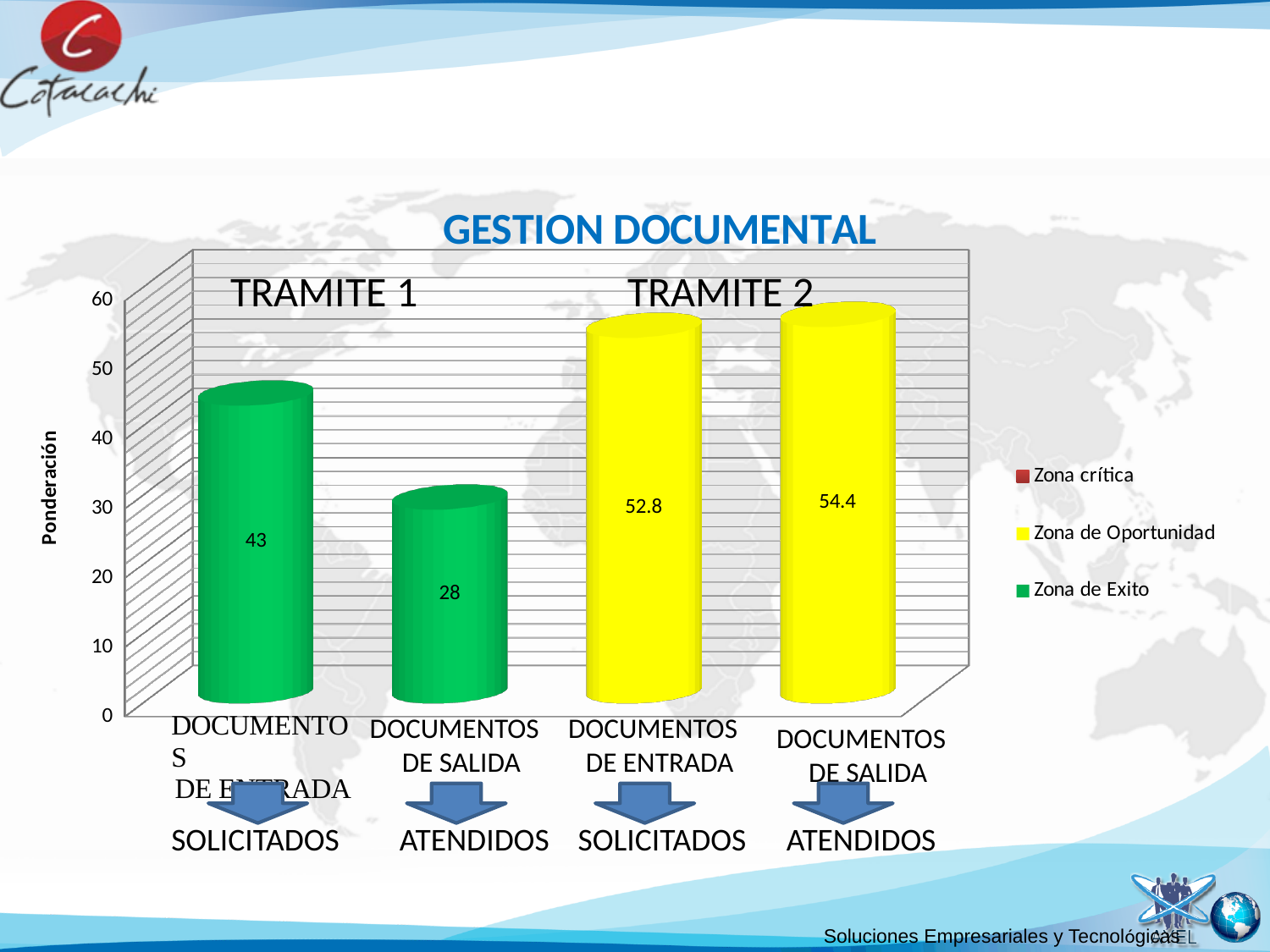

[unsupported chart]

TRAMITE 1
TRAMITE 2
DOCUMENTOS
DE SALIDA
DOCUMENTOS
DE ENTRADA
DOCUMENTOS
DE SALIDA

SOLICITADOS
ATENDIDOS
SOLICITADOS
ATENDIDOS